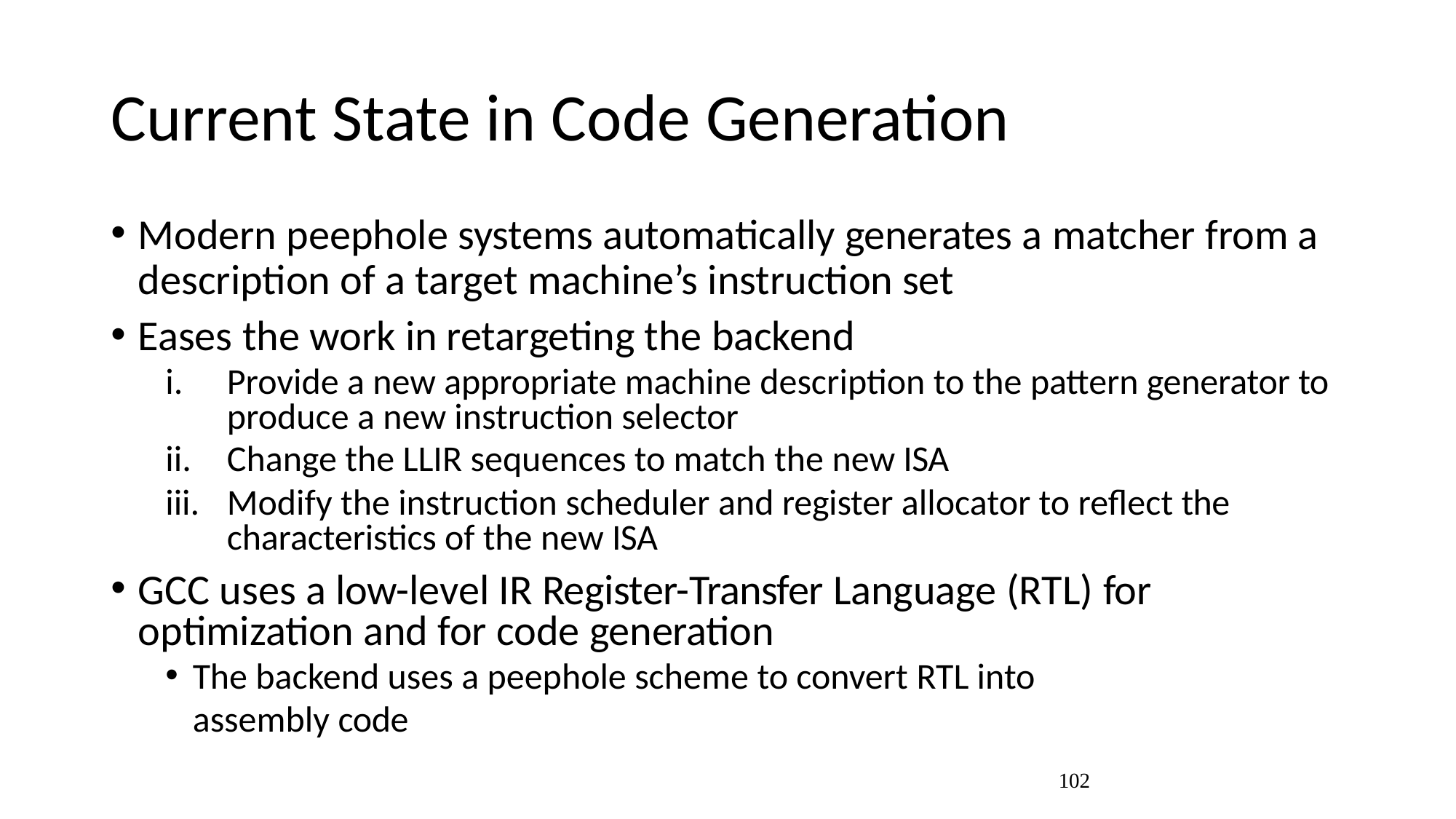

# Current State in Code Generation
Modern peephole systems automatically generates a matcher from a
description of a target machine’s instruction set
Eases the work in retargeting the backend
Provide a new appropriate machine description to the pattern generator to produce a new instruction selector
Change the LLIR sequences to match the new ISA
Modify the instruction scheduler and register allocator to reflect the characteristics of the new ISA
GCC uses a low-level IR Register-Transfer Language (RTL) for optimization and for code generation
The backend uses a peephole scheme to convert RTL into assembly code
102